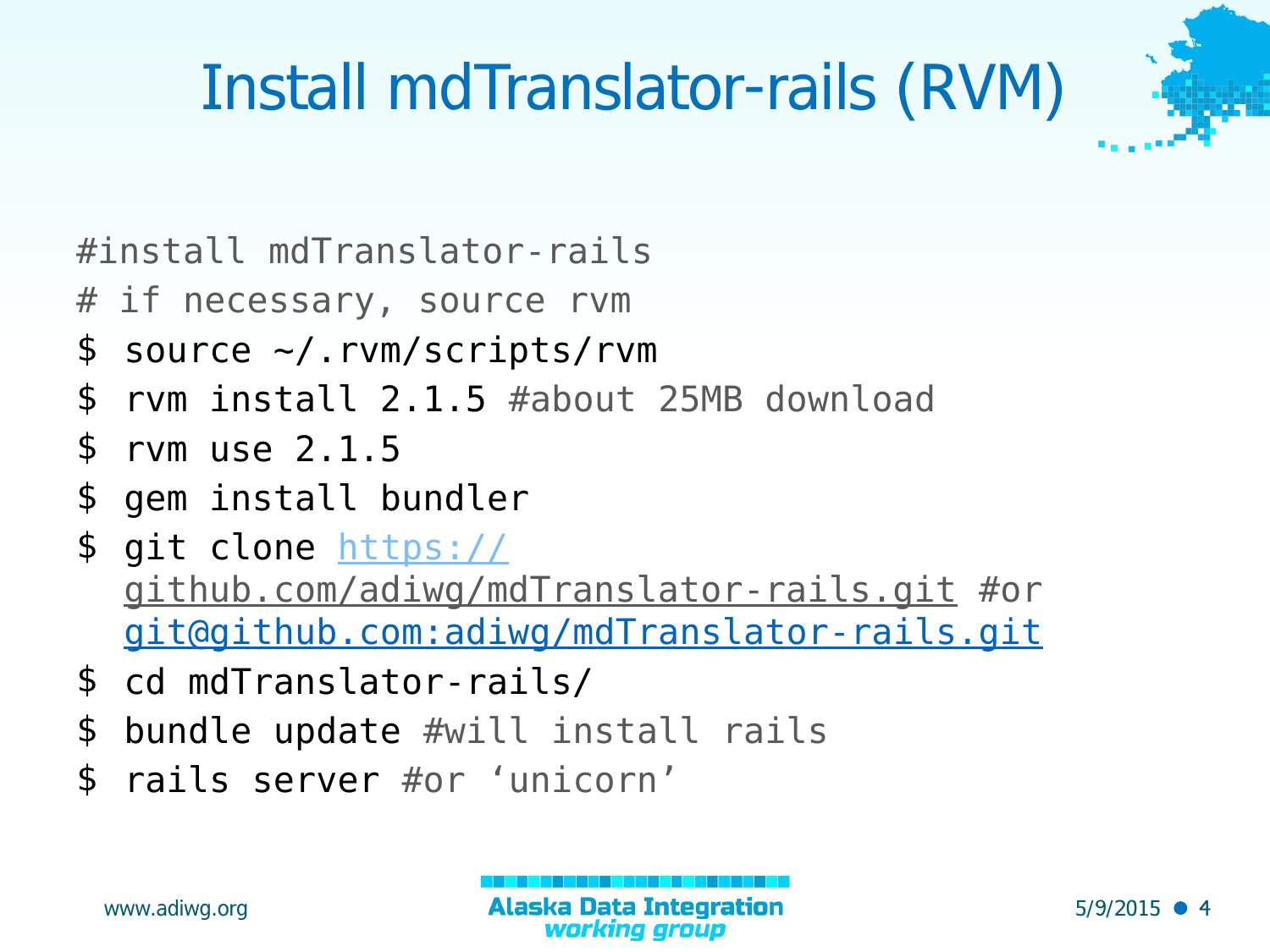

# Install mdTranslator-rails (RVM)
#install mdTranslator-rails
# if necessary, source rvm
source ~/.rvm/scripts/rvm
rvm install 2.1.5 #about 25MB download
rvm use 2.1.5
gem install bundler
git clone https://github.com/adiwg/mdTranslator-rails.git #or git@github.com:adiwg/mdTranslator-rails.git
cd mdTranslator-rails/
bundle update #will install rails
rails server #or ‘unicorn’
www.adiwg.org
5/9/2015
4